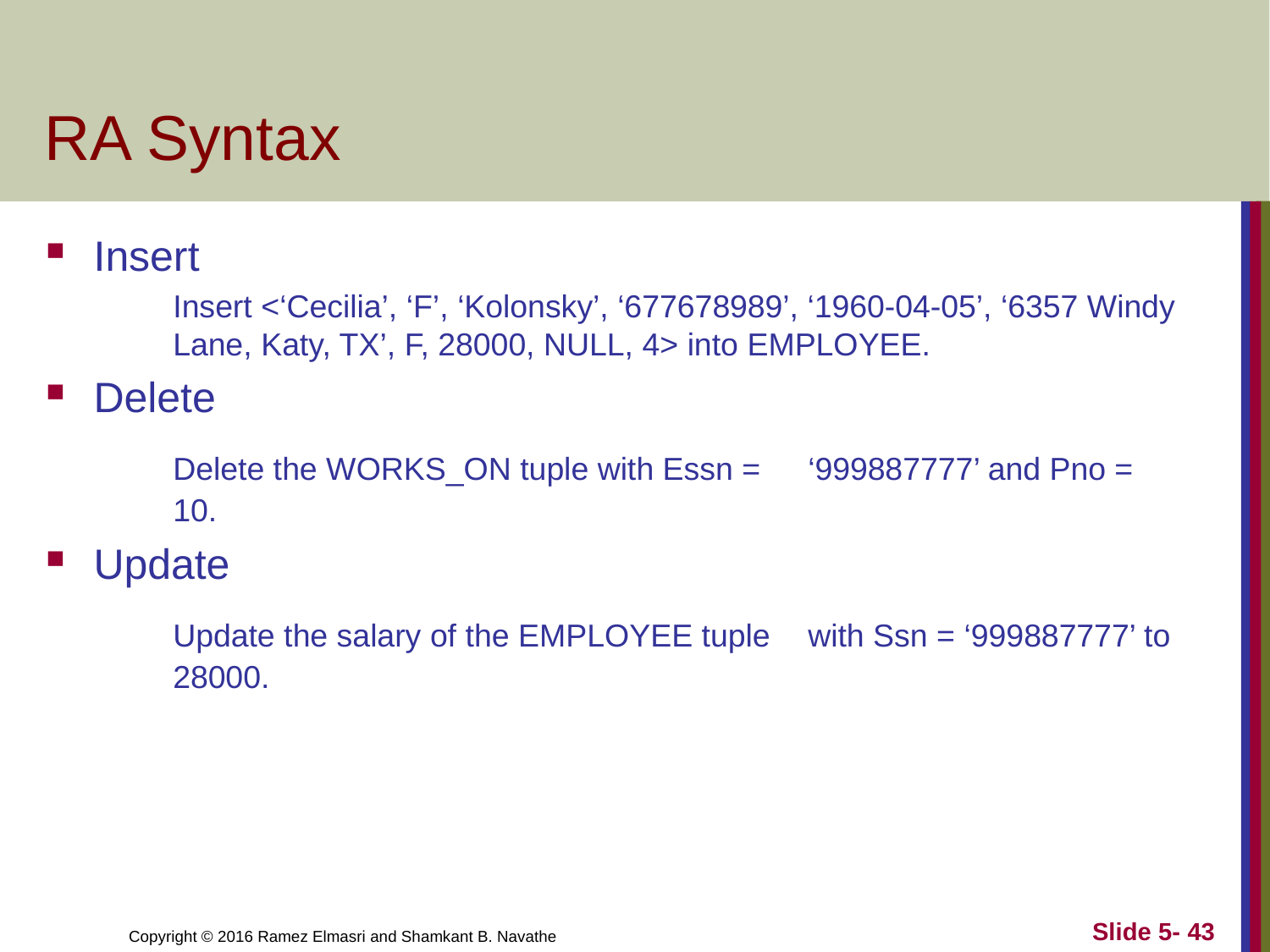

# RA Syntax
Insert
	Insert <‘Cecilia’, ‘F’, ‘Kolonsky’, ‘677678989’, ‘1960-04-05’, ‘6357 Windy 	Lane, Katy, TX’, F, 28000, NULL, 4> into EMPLOYEE.
Delete
	Delete the WORKS_ON tuple with Essn = 	‘999887777’ and Pno = 	10.
Update
	Update the salary of the EMPLOYEE tuple 	with Ssn = ‘999887777’ to 	28000.

Slide 5- 43